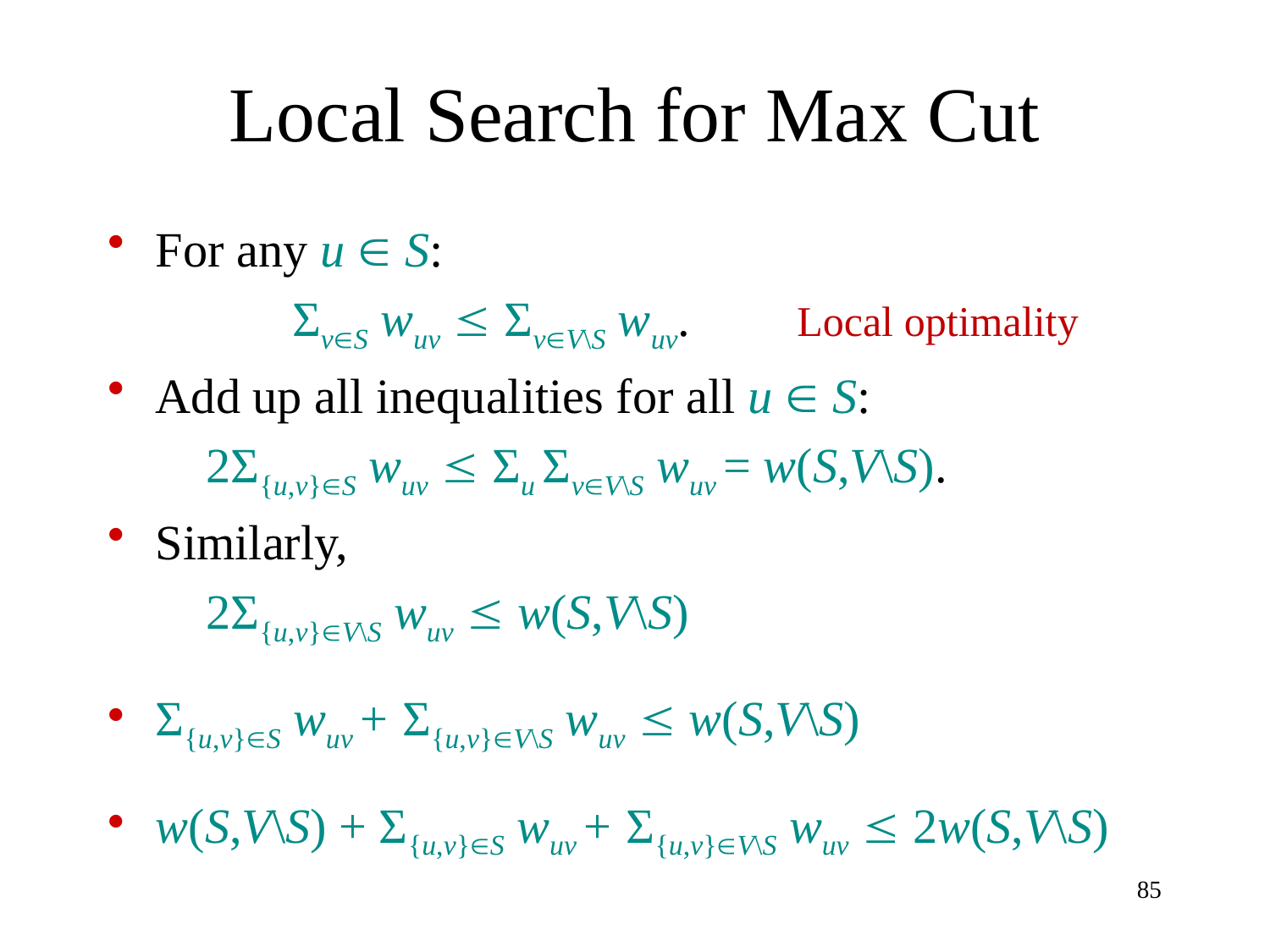

# Local Search for Max Cut
For any u ∈ S:
               Σv∈S wuv ≤ Σv∈V\S wuv.
Add up all inequalities for all u ∈ S:
        2Σ{u,v}∈S wuv ≤ Σu Σv∈V\S wuv = w(S,V\S).
Similarly,
        2Σ{u,v}∈V\S wuv ≤ w(S,V\S)

Σ{u,v}∈S wuv +  Σ{u,v}∈V\S wuv ≤ w(S,V\S)

w(S,V\S) + Σ{u,v}∈S wuv +  Σ{u,v}∈V\S wuv ≤ 2w(S,V\S)
Local optimality
85